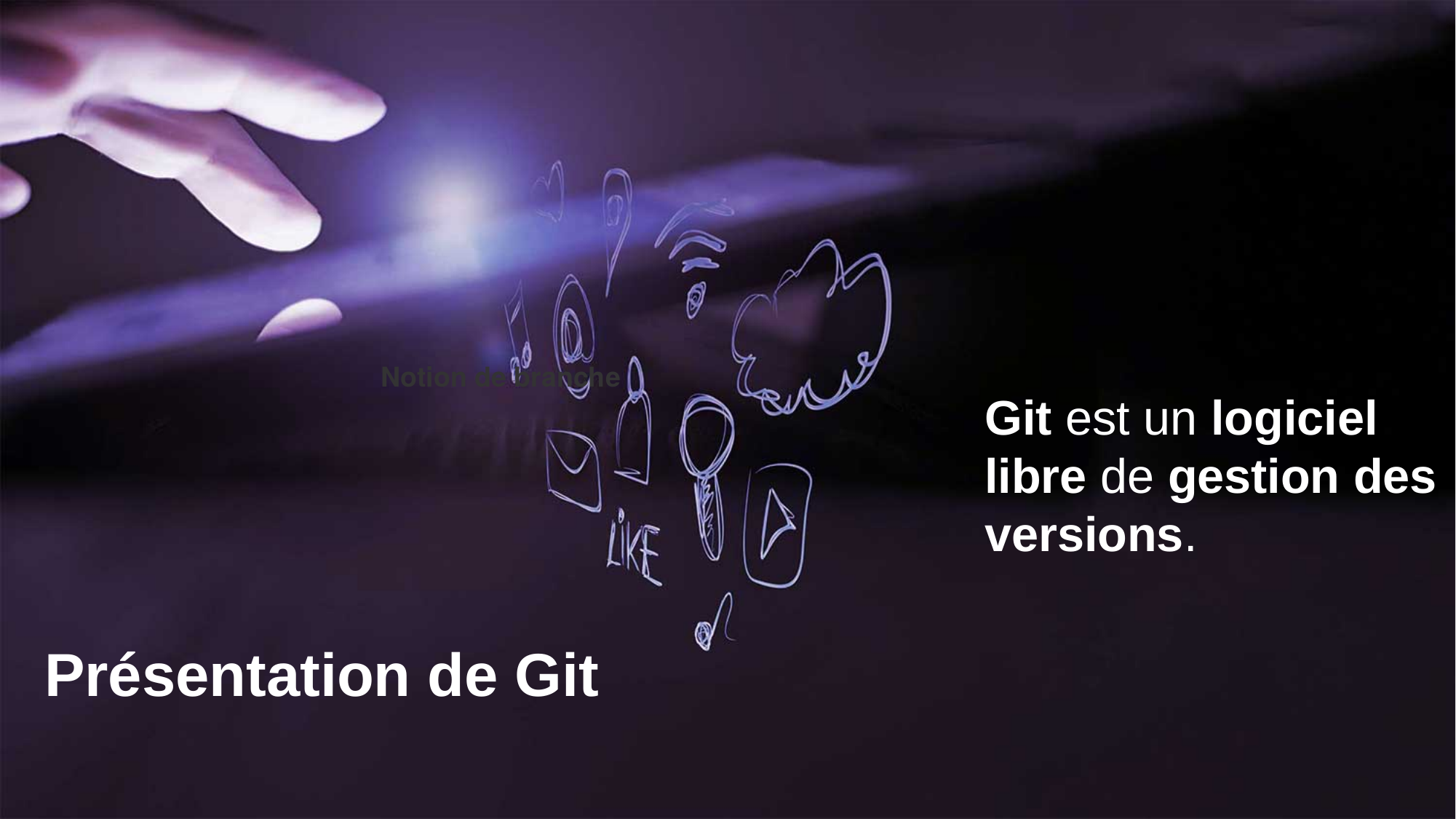

Notion de branche

Git est un logiciel libre de gestion des versions.

Présentation de Git